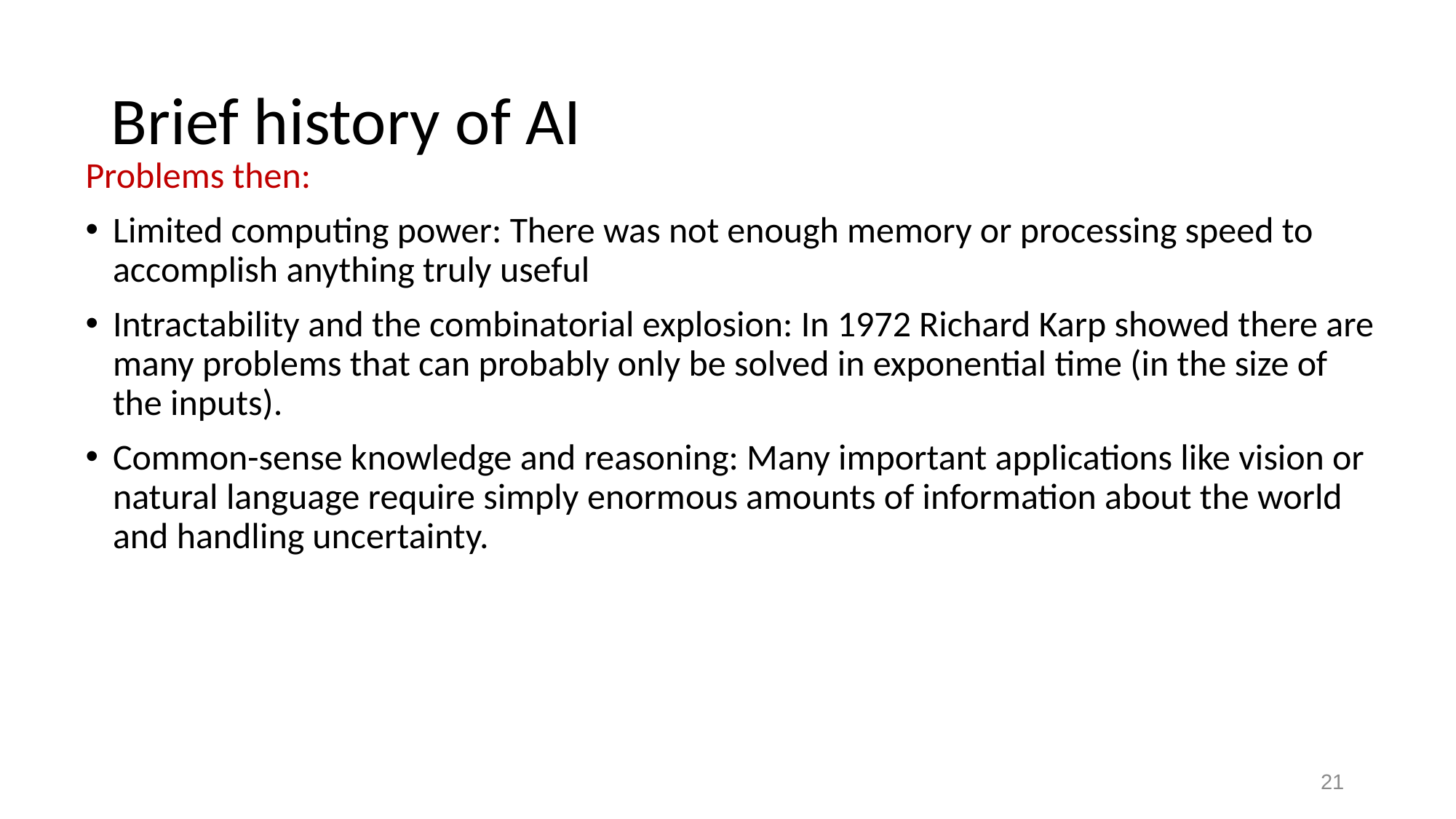

# Brief history of AI
Problems then:
Limited computing power: There was not enough memory or processing speed to accomplish anything truly useful
Intractability and the combinatorial explosion: In 1972 Richard Karp showed there are many problems that can probably only be solved in exponential time (in the size of the inputs).
Common-sense knowledge and reasoning: Many important applications like vision or natural language require simply enormous amounts of information about the world and handling uncertainty.
 21